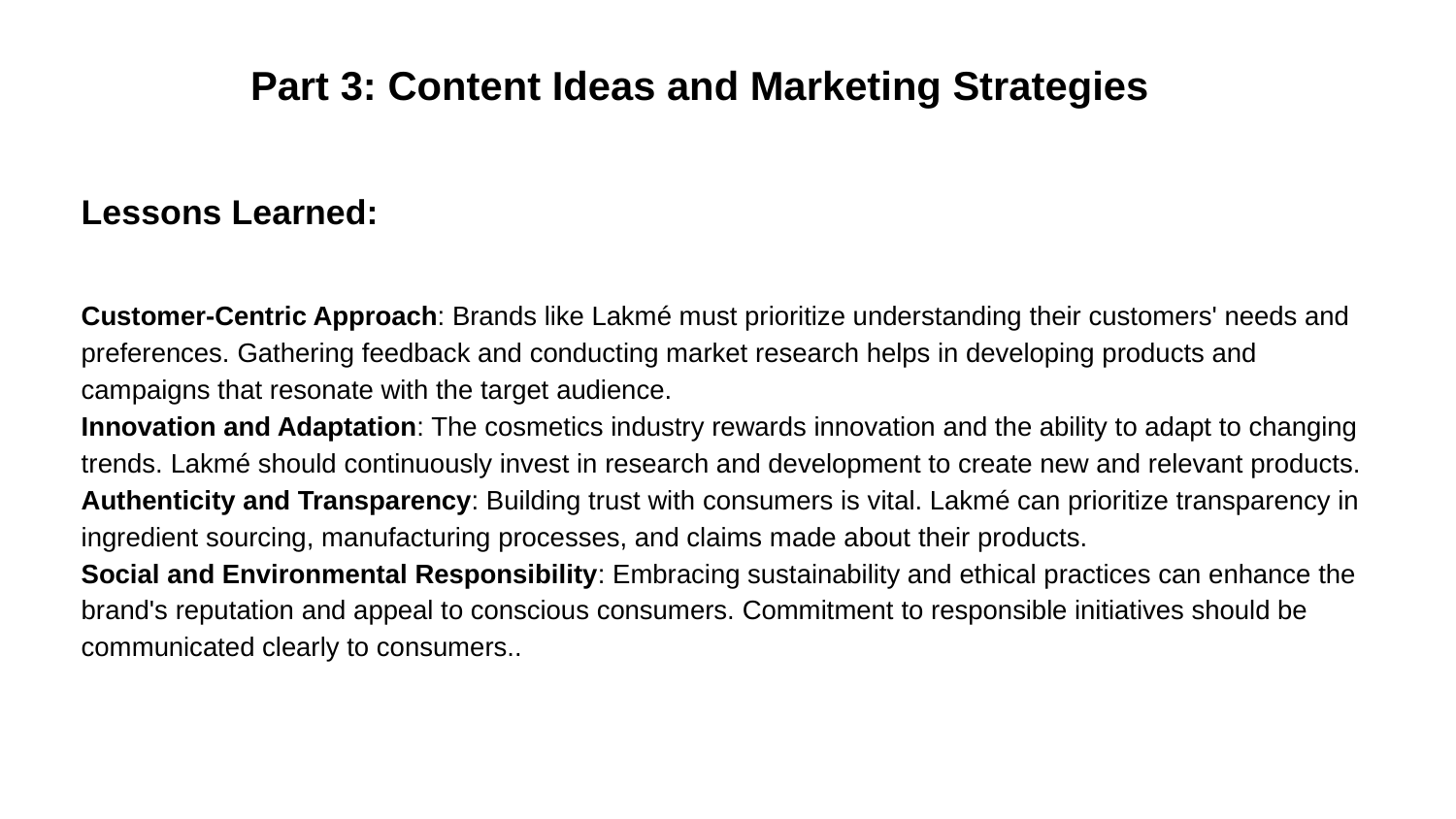

# Part 3: Content Ideas and Marketing Strategies
Lessons Learned:

Customer-Centric Approach: Brands like Lakmé must prioritize understanding their customers' needs and preferences. Gathering feedback and conducting market research helps in developing products and campaigns that resonate with the target audience.
Innovation and Adaptation: The cosmetics industry rewards innovation and the ability to adapt to changing trends. Lakmé should continuously invest in research and development to create new and relevant products.
Authenticity and Transparency: Building trust with consumers is vital. Lakmé can prioritize transparency in ingredient sourcing, manufacturing processes, and claims made about their products.
Social and Environmental Responsibility: Embracing sustainability and ethical practices can enhance the brand's reputation and appeal to conscious consumers. Commitment to responsible initiatives should be communicated clearly to consumers..